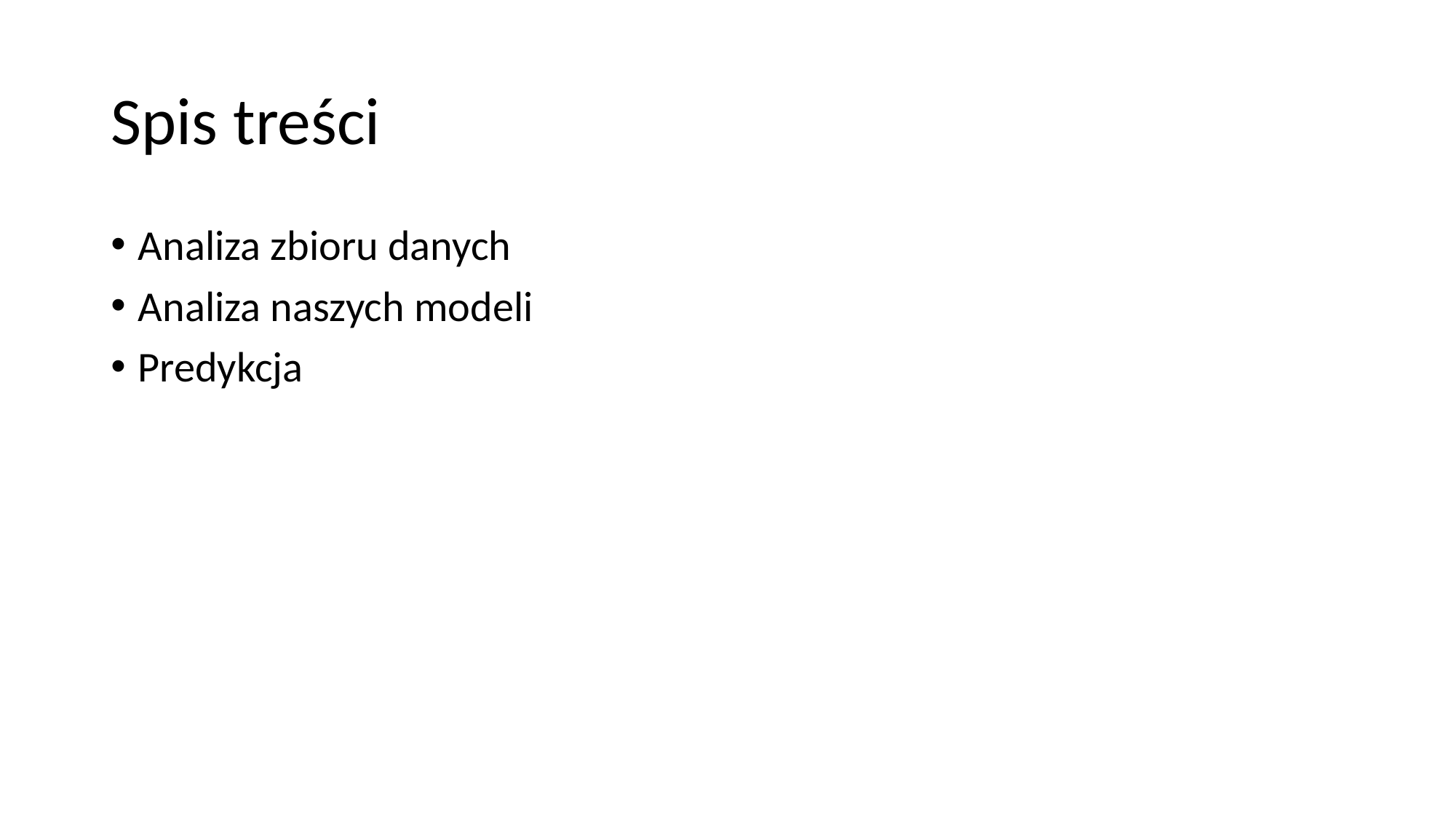

# Spis treści
Analiza zbioru danych
Analiza naszych modeli
Predykcja